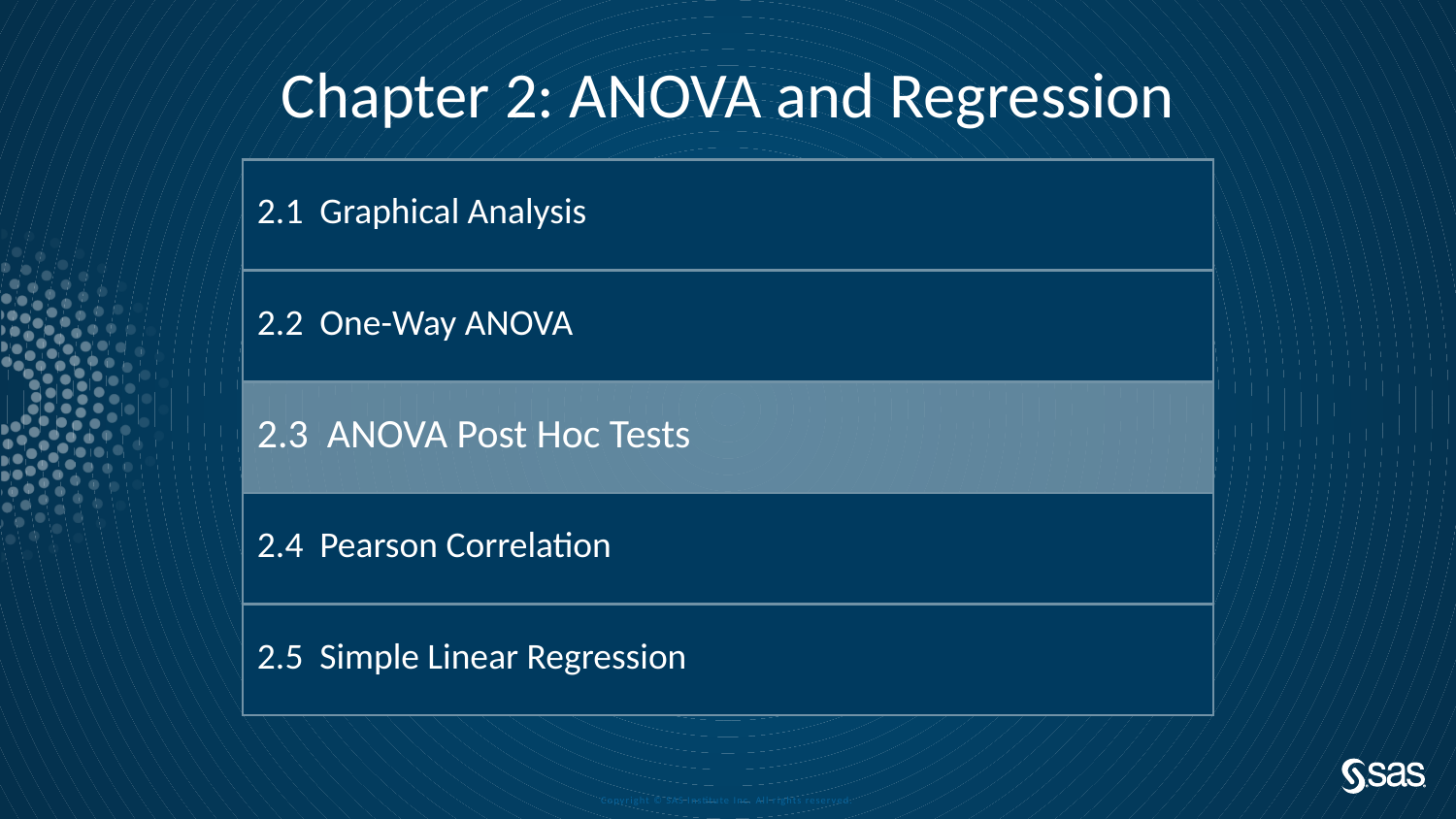

# Chapter 2: ANOVA and Regression
| 2.1 Graphical Analysis |
| --- |
| 2.2 One-Way ANOVA |
| 2.3 ANOVA Post Hoc Tests |
| 2.4 Pearson Correlation |
| 2.5 Simple Linear Regression |